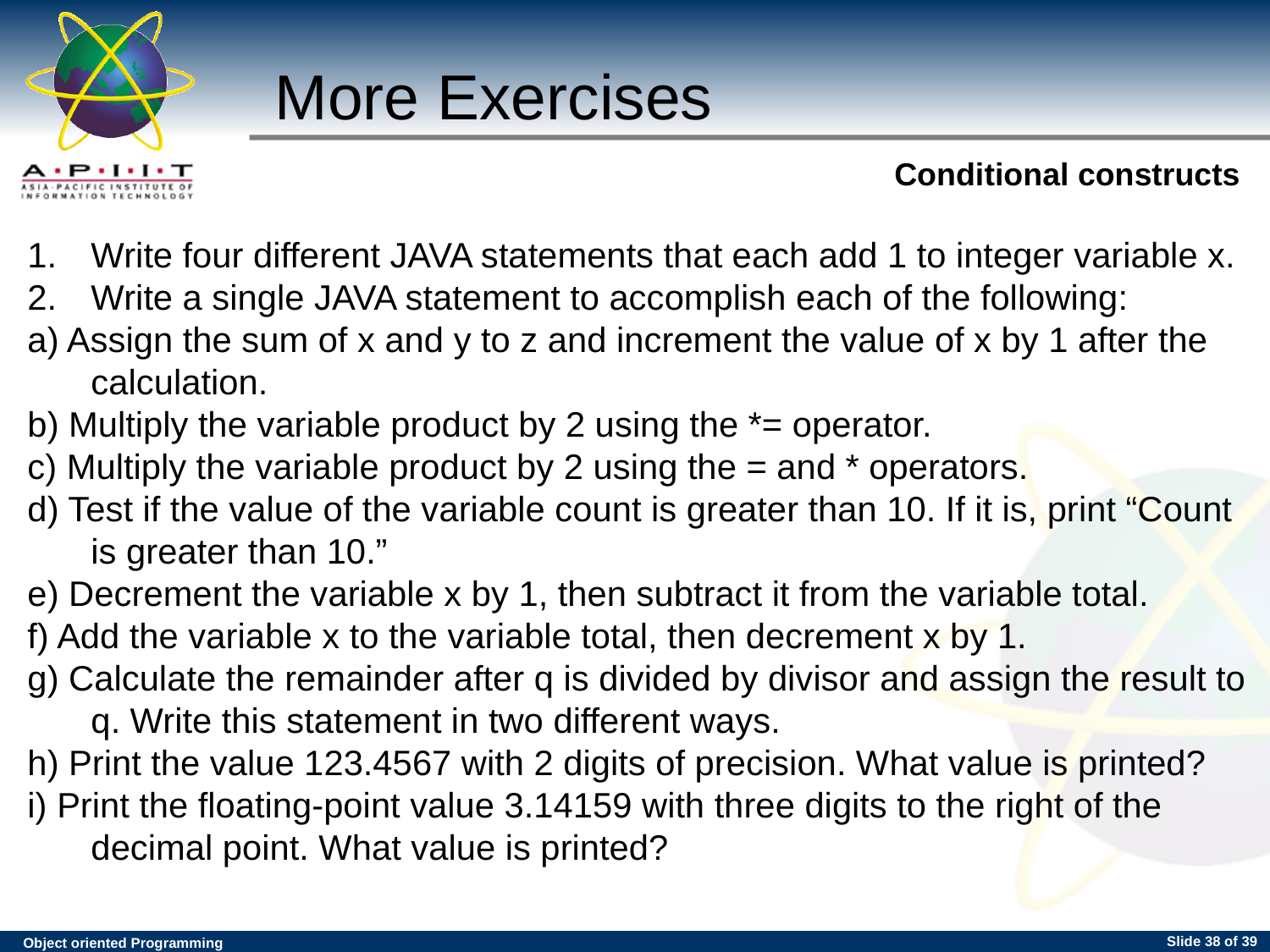

More Exercises
Write four different JAVA statements that each add 1 to integer variable x.
Write a single JAVA statement to accomplish each of the following:
a) Assign the sum of x and y to z and increment the value of x by 1 after the calculation.
b) Multiply the variable product by 2 using the *= operator.
c) Multiply the variable product by 2 using the = and * operators.
d) Test if the value of the variable count is greater than 10. If it is, print “Count is greater than 10.”
e) Decrement the variable x by 1, then subtract it from the variable total.
f) Add the variable x to the variable total, then decrement x by 1.
g) Calculate the remainder after q is divided by divisor and assign the result to q. Write this statement in two different ways.
h) Print the value 123.4567 with 2 digits of precision. What value is printed?
i) Print the floating-point value 3.14159 with three digits to the right of the decimal point. What value is printed?
Slide 38 of 39